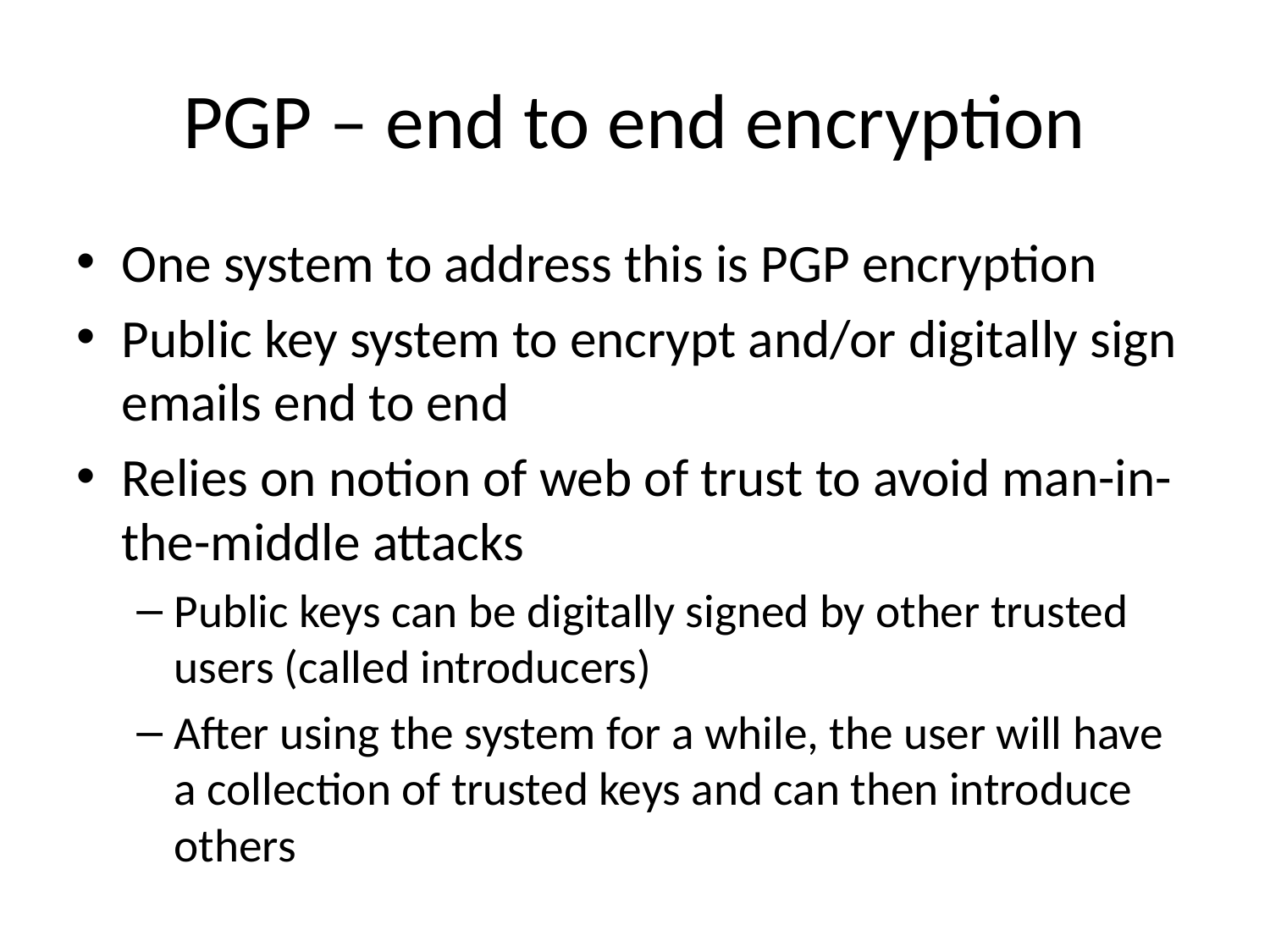

# PGP – end to end encryption
One system to address this is PGP encryption
Public key system to encrypt and/or digitally sign emails end to end
Relies on notion of web of trust to avoid man-in-the-middle attacks
Public keys can be digitally signed by other trusted users (called introducers)
After using the system for a while, the user will have a collection of trusted keys and can then introduce others